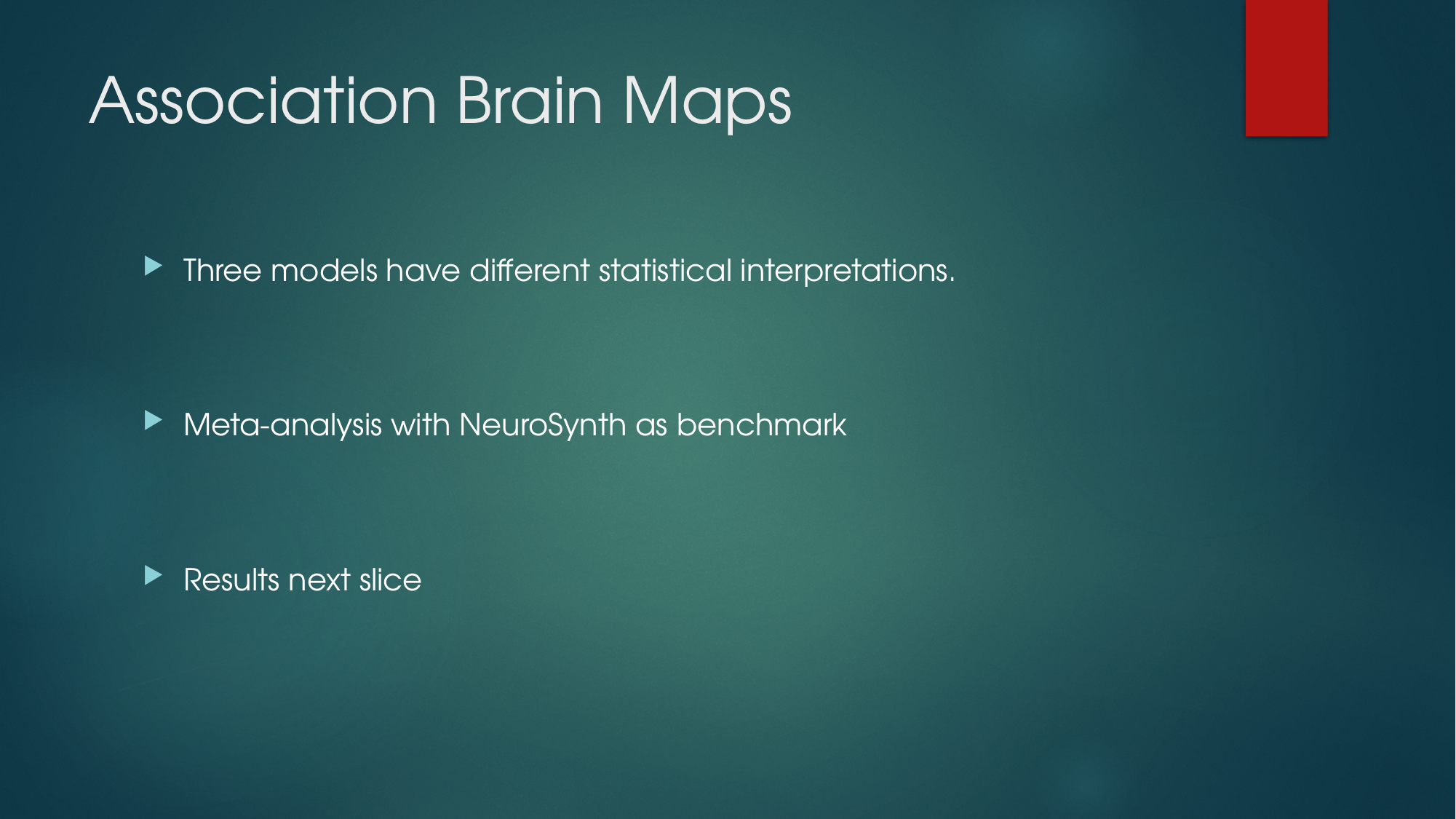

# Association Brain Maps
Three models have different statistical interpretations.

Meta-analysis with NeuroSynth as benchmark

Results next slice